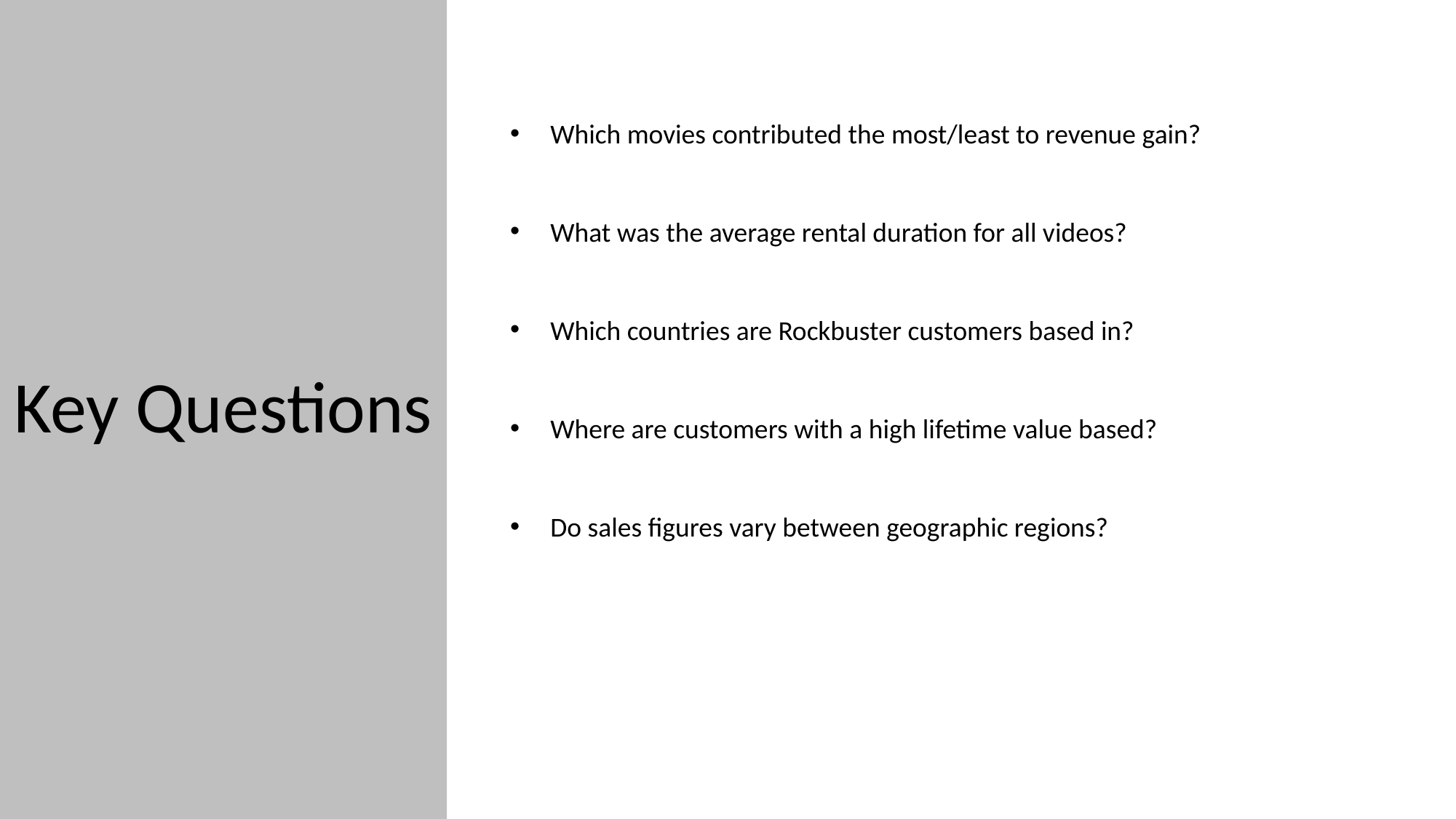

# Key Questions
 Which movies contributed the most/least to revenue gain?
 What was the average rental duration for all videos?
 Which countries are Rockbuster customers based in?
 Where are customers with a high lifetime value based?
 Do sales figures vary between geographic regions?